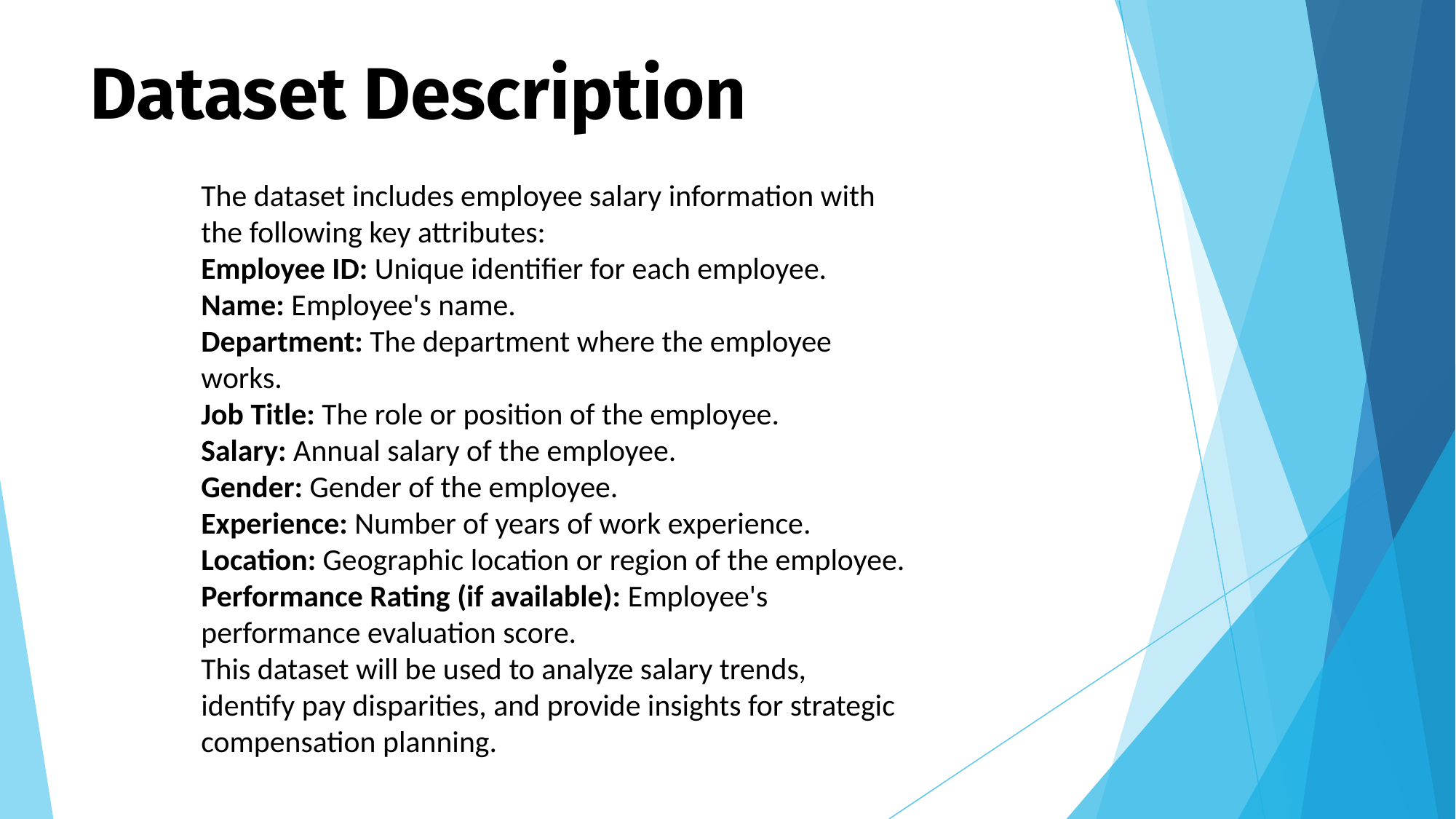

# Dataset Description
The dataset includes employee salary information with the following key attributes:
Employee ID: Unique identifier for each employee.
Name: Employee's name.
Department: The department where the employee works.
Job Title: The role or position of the employee.
Salary: Annual salary of the employee.
Gender: Gender of the employee.
Experience: Number of years of work experience.
Location: Geographic location or region of the employee.
Performance Rating (if available): Employee's performance evaluation score.
This dataset will be used to analyze salary trends, identify pay disparities, and provide insights for strategic compensation planning.